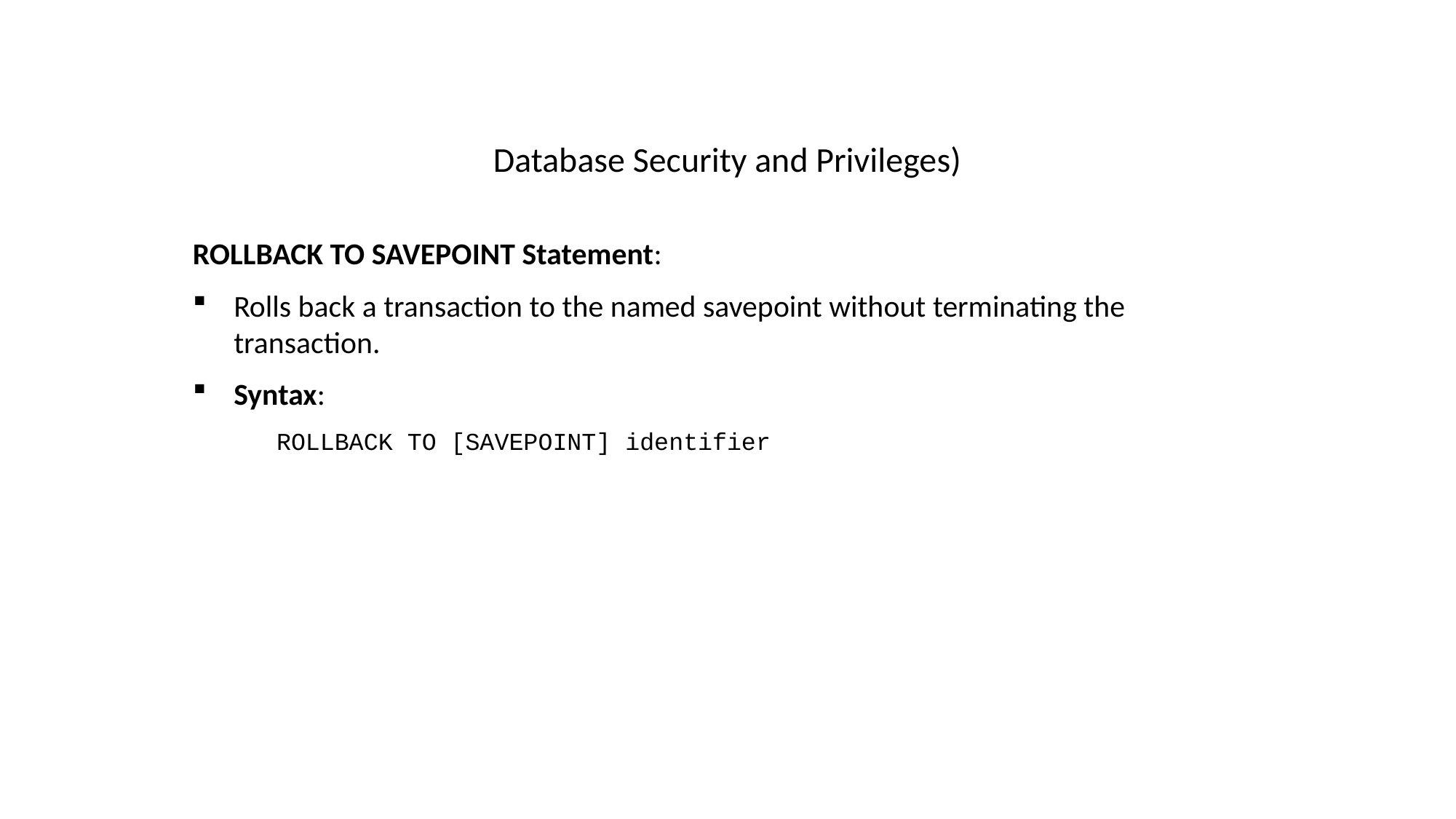

# Database Security and Privileges)
ROLLBACK TO SAVEPOINT Statement:
Rolls back a transaction to the named savepoint without terminating the transaction.
Syntax:
  ROLLBACK TO [SAVEPOINT] identifier